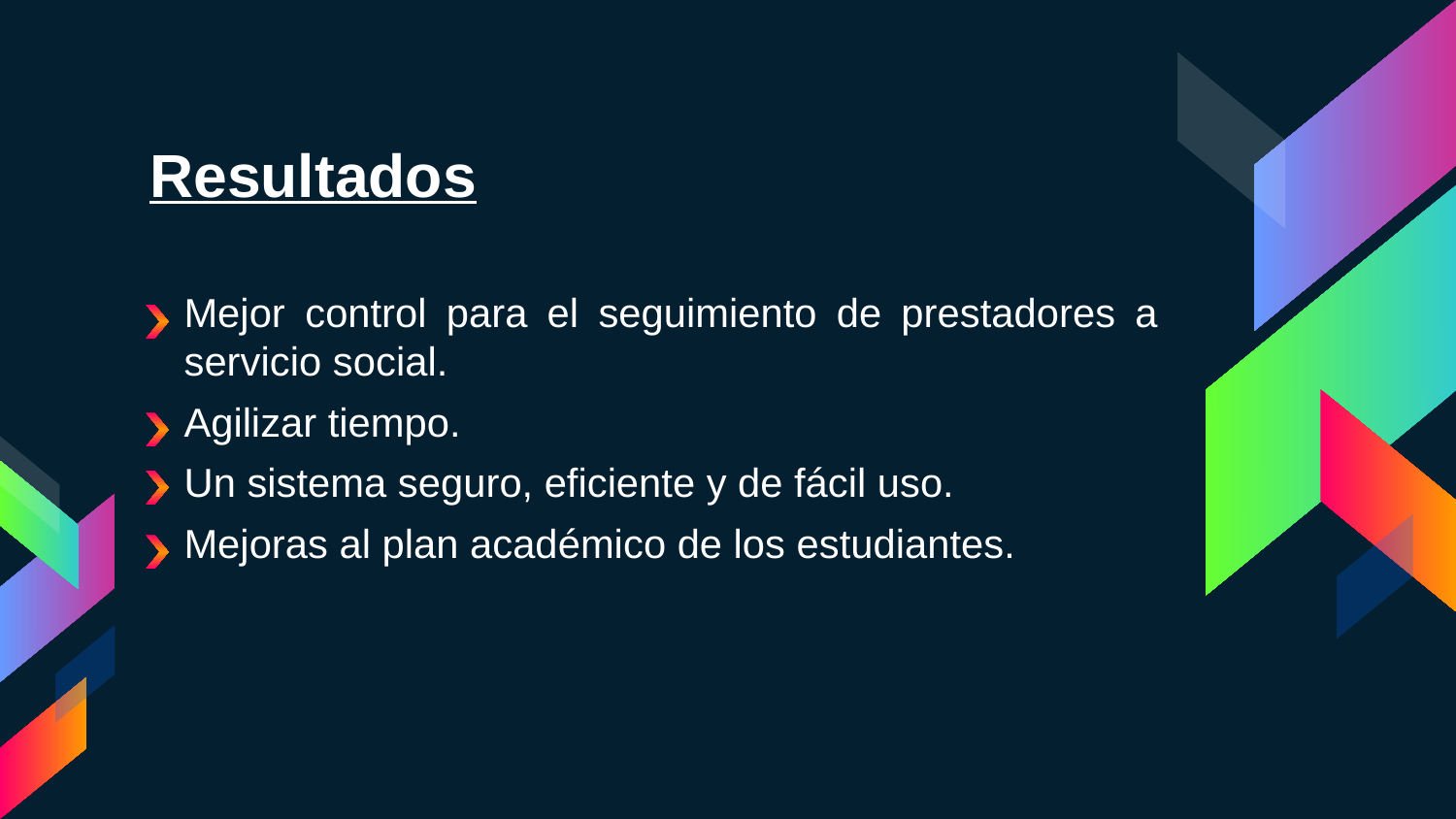

Resultados
Mejor control para el seguimiento de prestadores a servicio social.
Agilizar tiempo.
Un sistema seguro, eficiente y de fácil uso.
Mejoras al plan académico de los estudiantes.